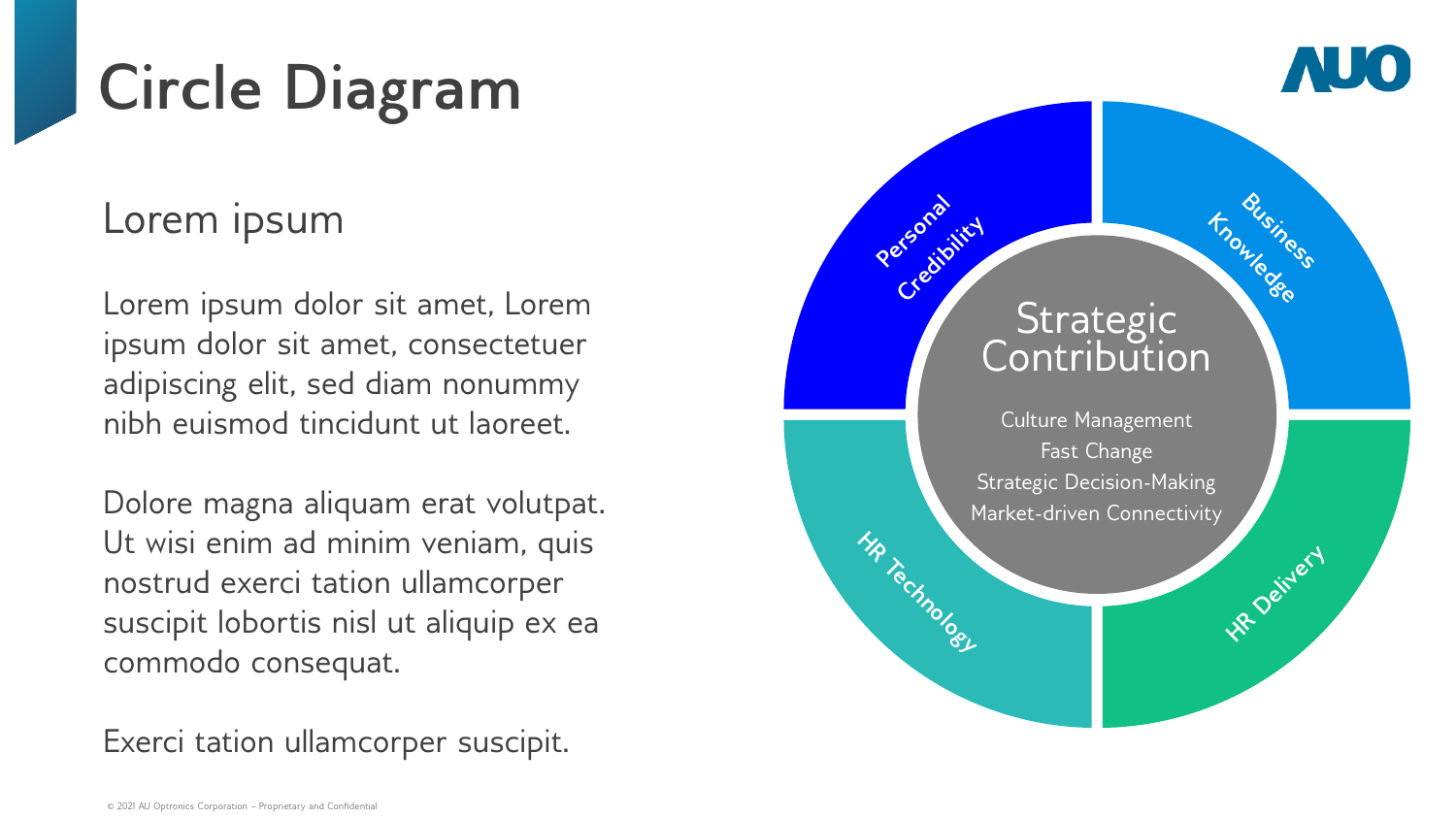

# Circle Diagram

Business
Knowledge
Personal
Credibility

Strategic
Contribution
Culture Management
Fast Change
Strategic Decision-Making
Market-driven Connectivity

HR Delivery
HR Technology
Lorem ipsum
Lorem ipsum dolor sit amet, Lorem ipsum dolor sit amet, consectetuer adipiscing elit, sed diam nonummy nibh euismod tincidunt ut laoreet.

Dolore magna aliquam erat volutpat. Ut wisi enim ad minim veniam, quis nostrud exerci tation ullamcorper suscipit lobortis nisl ut aliquip ex ea commodo consequat.

Exerci tation ullamcorper suscipit.